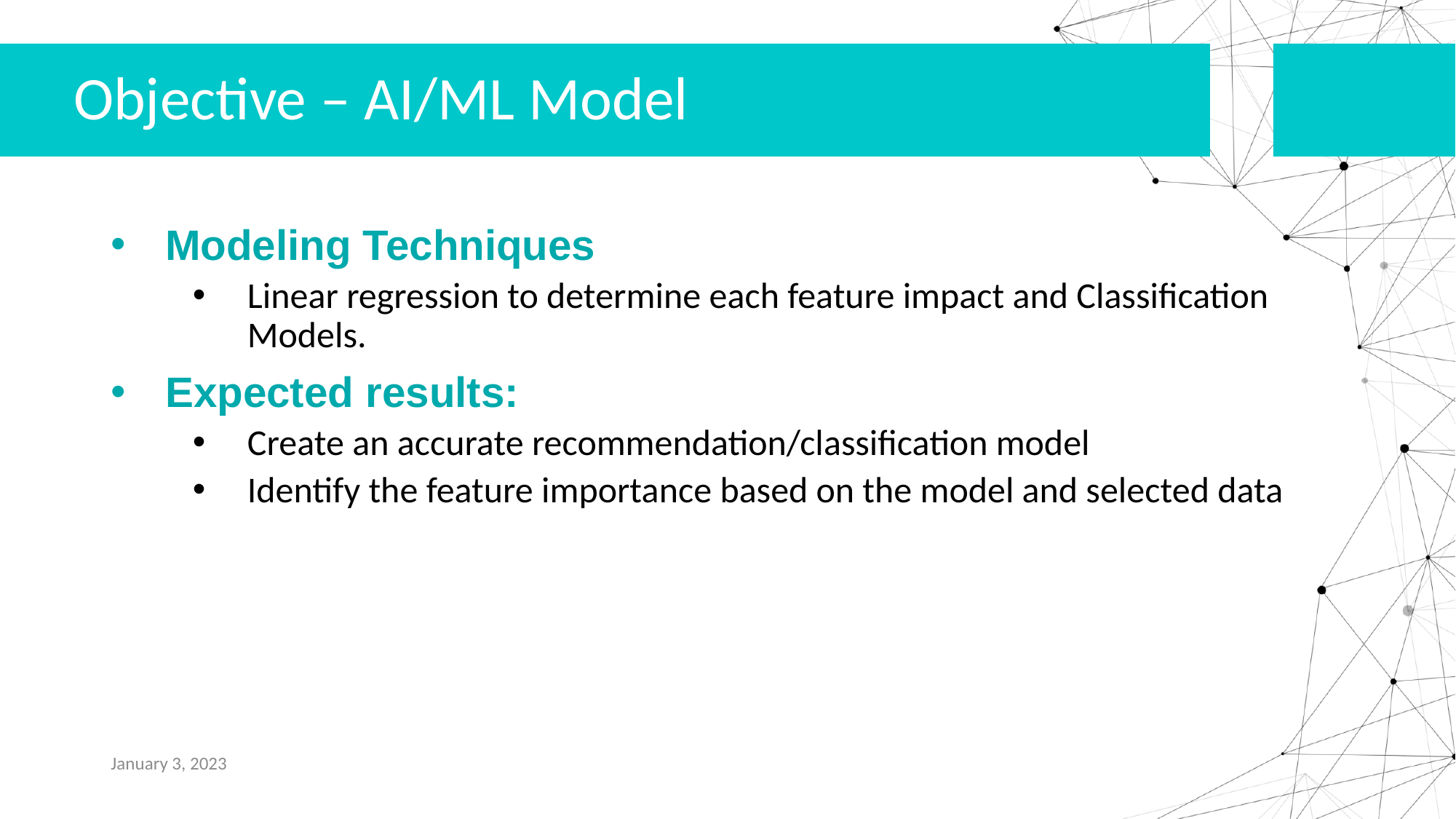

# Objective – AI/ML Model
Modeling Techniques
Linear regression to determine each feature impact and Classification Models.
Expected results:
Create an accurate recommendation/classification model
Identify the feature importance based on the model and selected data

January 3, 2023